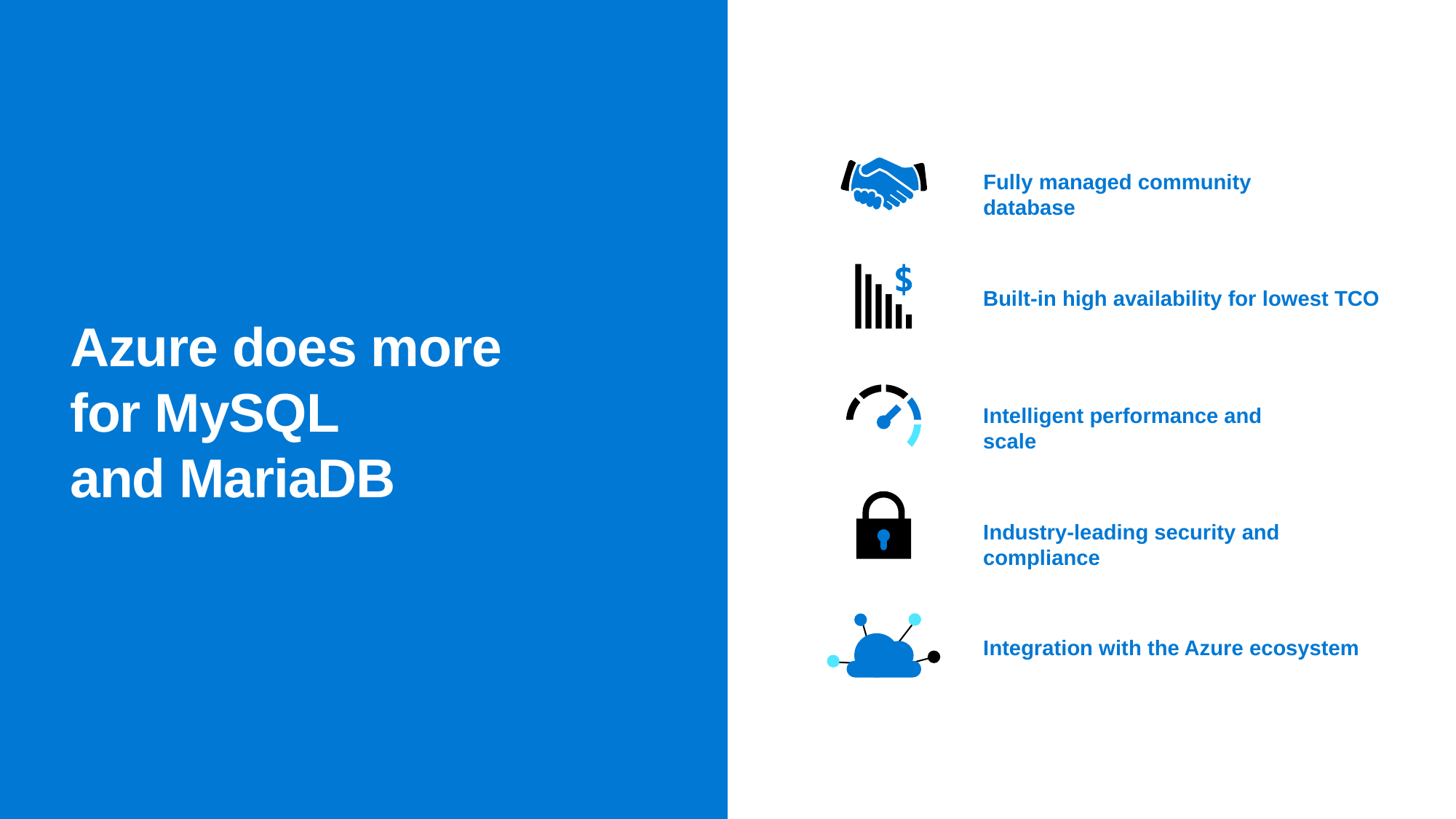

Fully managed community database

Built-in high availability for lowest TCO
# Azure does more for MySQL and MariaDB

Intelligent performance and scale

Industry-leading security and compliance

Integration with the Azure ecosystem